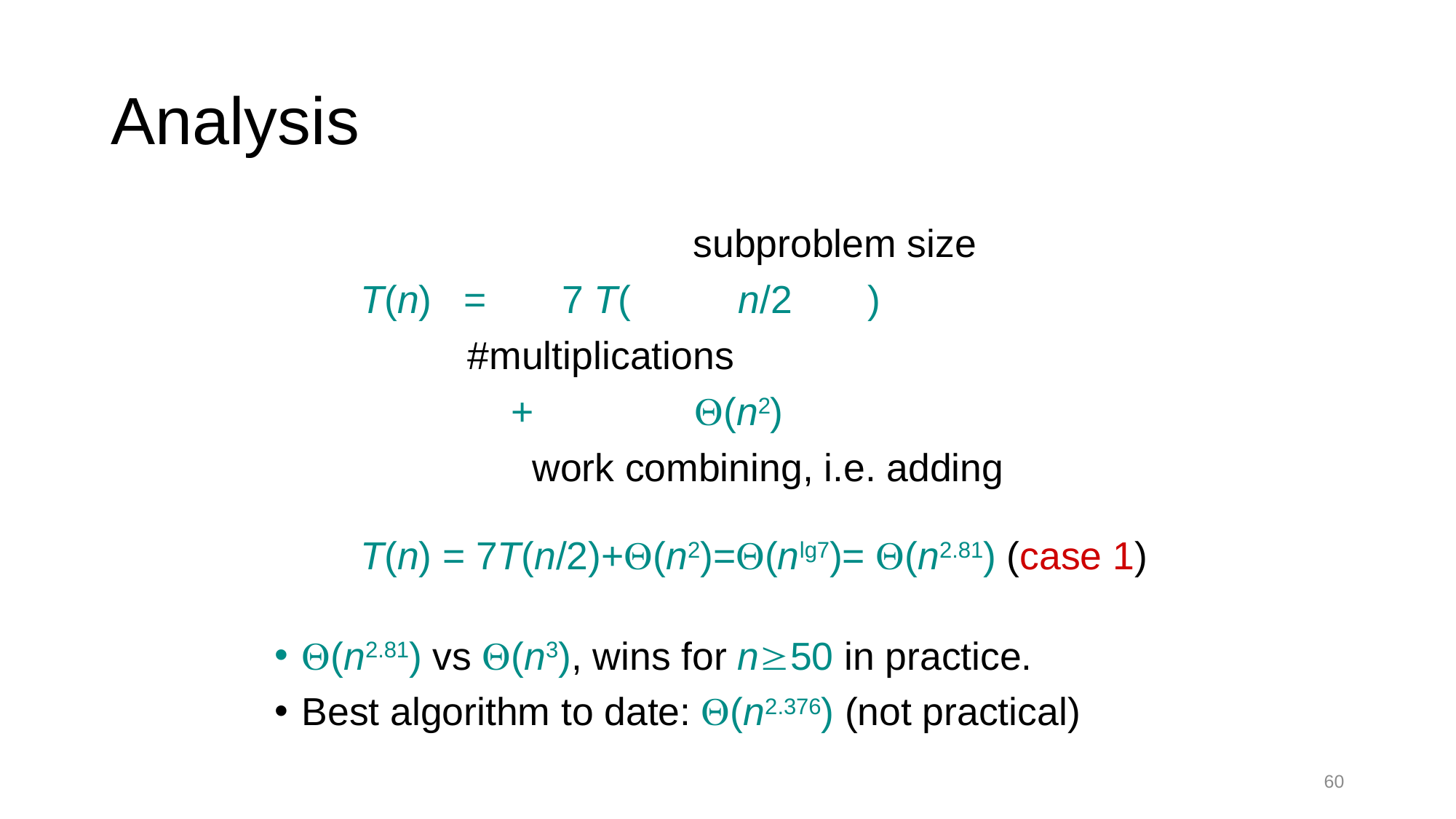

# Analysis
                                       subproblem size
        T(n)   =       7 T(          n/2       )
                  #multiplications
                      +               Θ(n2)
                        work combining, i.e. adding

        T(n) = 7T(n/2)+Θ(n2)=Θ(nlg7)= Θ(n2.81) (case 1)

Θ(n2.81) vs Θ(n3), wins for n≥50 in practice.
Best algorithm to date: Θ(n2.376) (not practical)
60